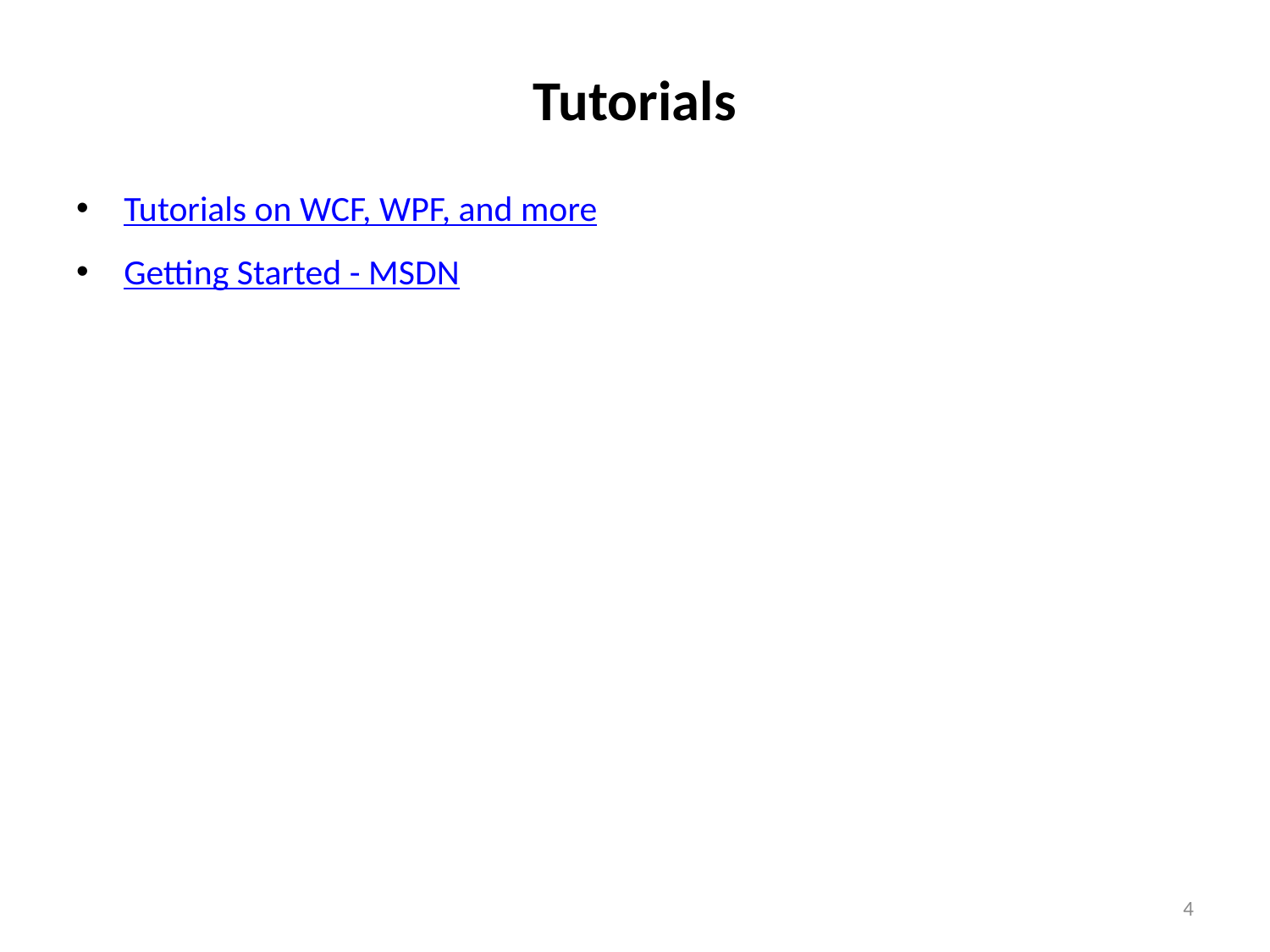

# Tutorials
Tutorials on WCF, WPF, and more
Getting Started - MSDN

4